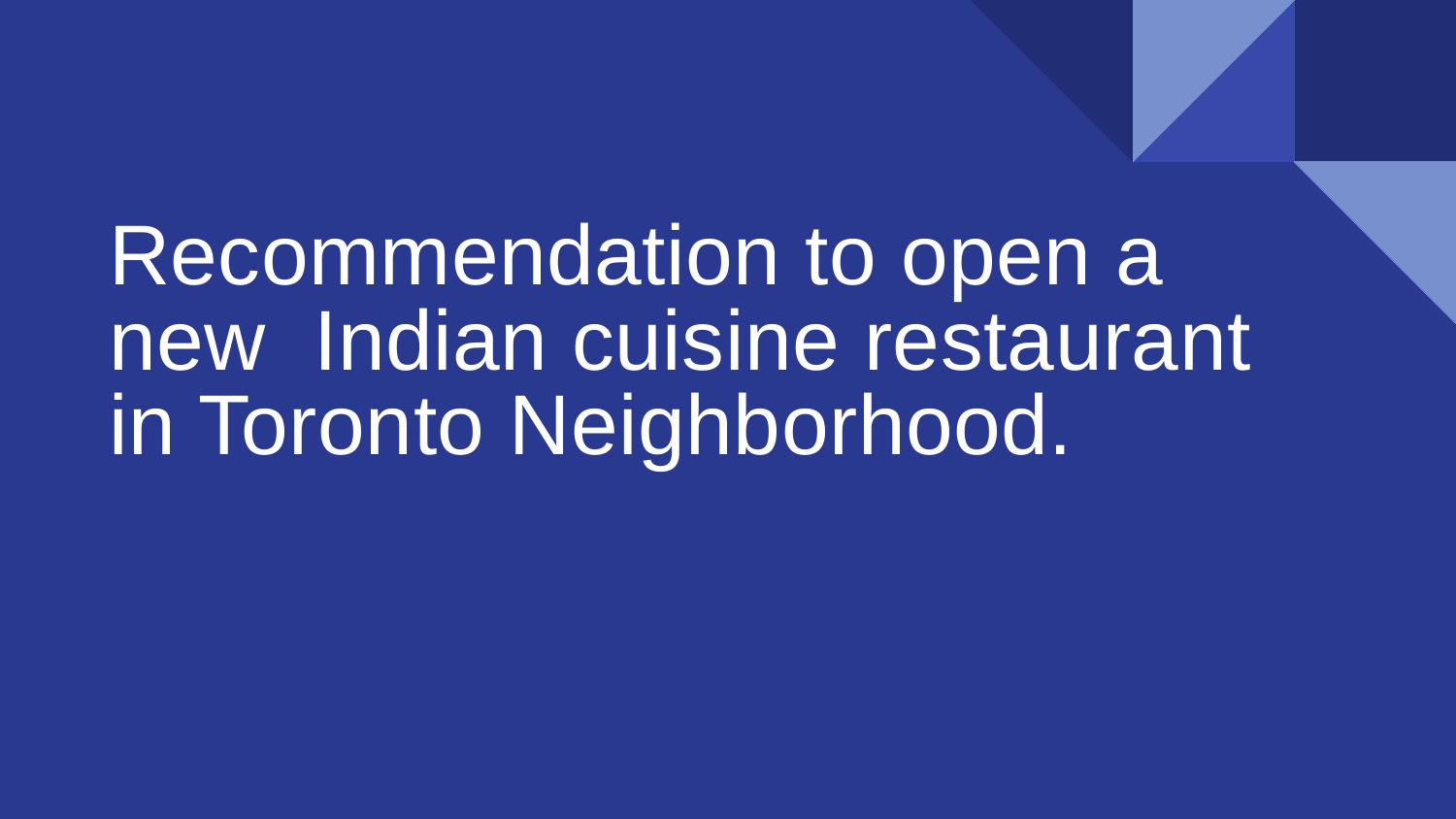

Recommendation to open a new  Indian cuisine restaurant in Toronto Neighborhood.